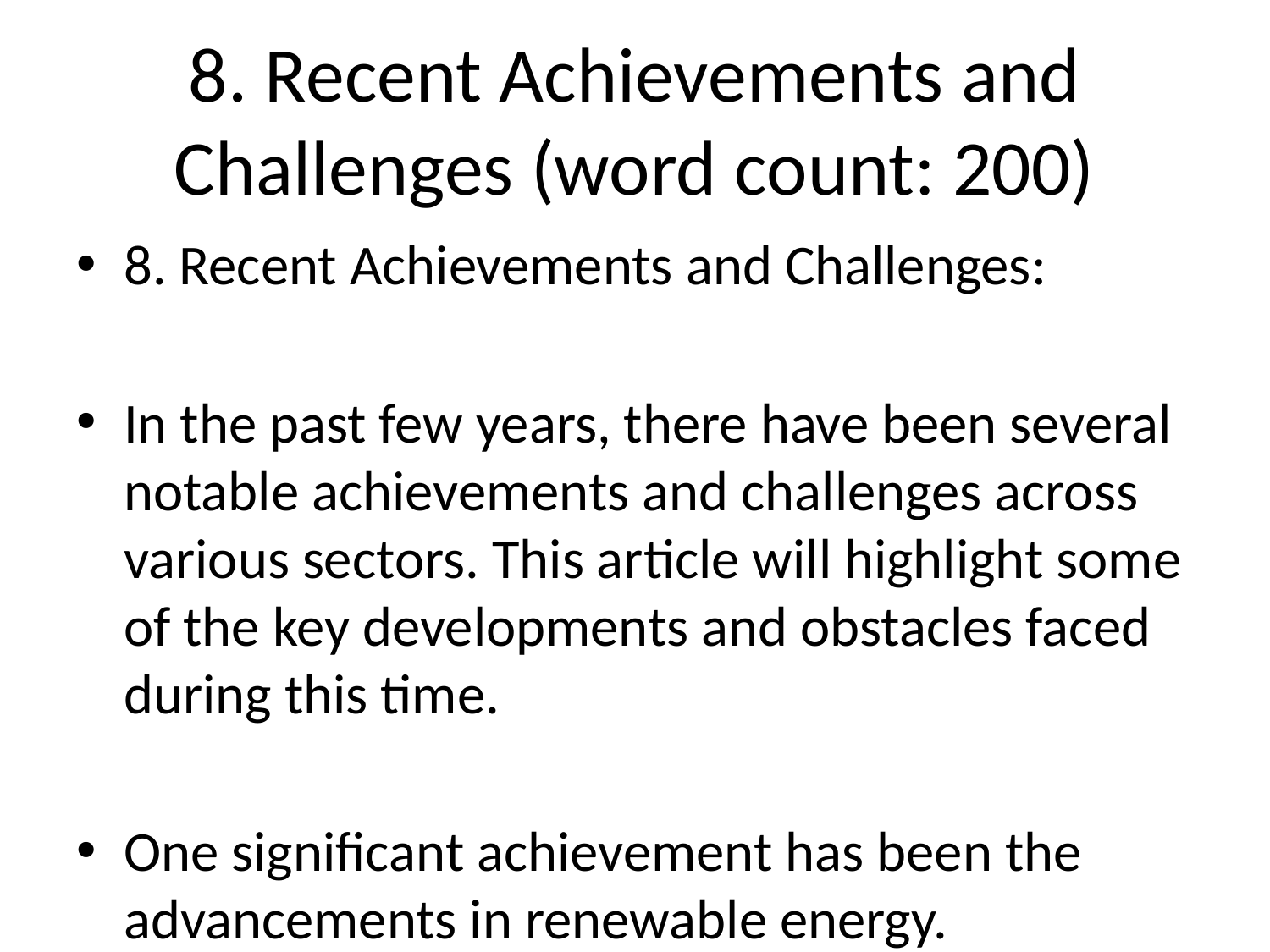

# 8. Recent Achievements and Challenges (word count: 200)
8. Recent Achievements and Challenges:

In the past few years, there have been several notable achievements and challenges across various sectors. This article will highlight some of the key developments and obstacles faced during this time.

One significant achievement has been the advancements in renewable energy. Governments and private companies have made significant investments in solar, wind, and hydro power, resulting in an increased share of clean energy in the global energy mix. This shift is crucial in mitigating climate change and reducing reliance on fossil fuels.

Additionally, the healthcare sector has made significant progress in recent years. Breakthroughs in medical research have led to the development of new treatments and therapies for various diseases. The use of artificial intelligence in healthcare has also provided new opportunities for diagnosis and precision medicine.

Furthermore, the technology sector has witnessed remarkable breakthroughs. Innovations in artificial intelligence, virtual reality, and blockchain have transformed industries such as finance, entertainment, and transportation. These advancements have not only enhanced efficiency but also changed the way people interact and conduct business.

However, alongside these achievements, there have also been challenges. One of the foremost challenges is the ongoing global pandemic, resulting from the outbreak of the COVID-19 virus. This has had a significant impact on societies, economies, and healthcare systems globally, necessitating innovative approaches to handle the crisis effectively.

Moreover, the growing threat of cyberattacks and data breaches has posed a significant challenge for organizations and governments alike. With increasing reliance on digital infrastructure, safeguarding sensitive information and maintaining data integrity has become paramount.

In conclusion, recent years have witnessed remarkable achievements in renewable energy, healthcare, and technology sectors. However, challenges such as the COVID-19 pandemic and the rise of cyber threats have called for continued innovation and resilience to overcome obstacles and ensure progress in the future.